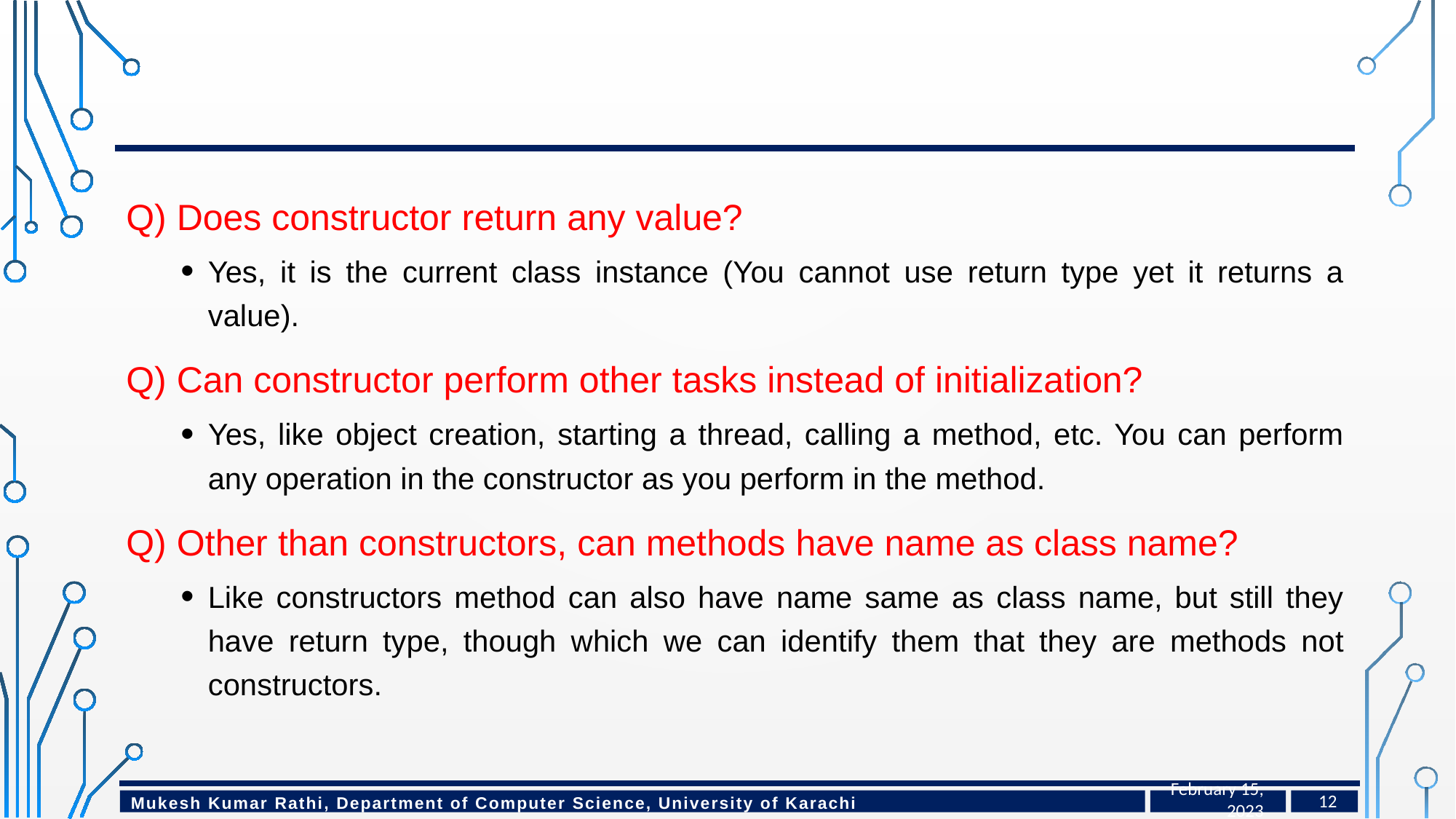

#
Q) Does constructor return any value?
Yes, it is the current class instance (You cannot use return type yet it returns a value).
Q) Can constructor perform other tasks instead of initialization?
Yes, like object creation, starting a thread, calling a method, etc. You can perform any operation in the constructor as you perform in the method.
Q) Other than constructors, can methods have name as class name?
Like constructors method can also have name same as class name, but still they have return type, though which we can identify them that they are methods not constructors.

February 15, 2023
12